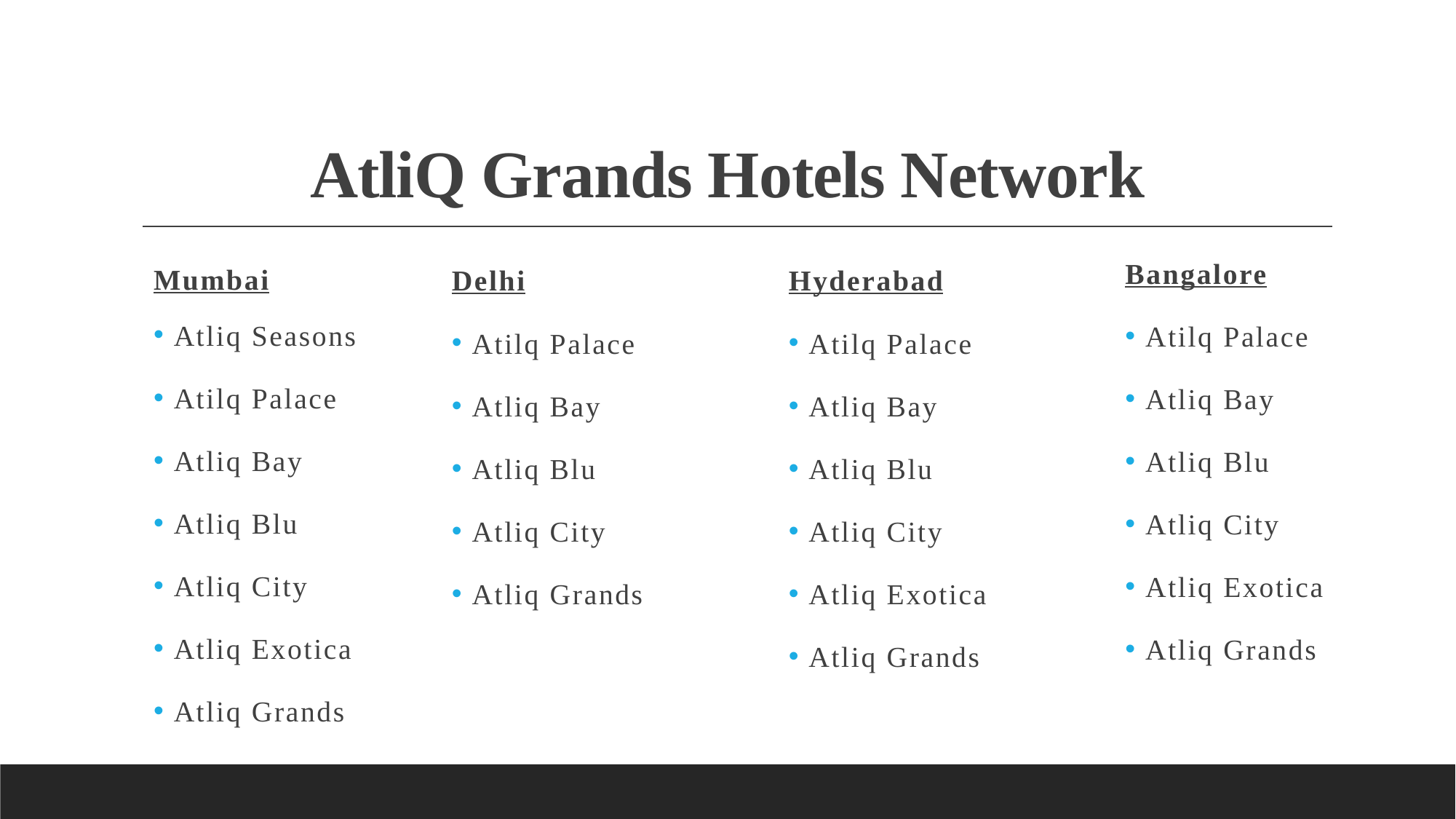

# AtliQ Grands Hotels Network
Bangalore
 Atilq Palace
 Atliq Bay
 Atliq Blu
 Atliq City
 Atliq Exotica
 Atliq Grands
Mumbai
 Atliq Seasons
 Atilq Palace
 Atliq Bay
 Atliq Blu
 Atliq City
 Atliq Exotica
 Atliq Grands
Delhi
 Atilq Palace
 Atliq Bay
 Atliq Blu
 Atliq City
 Atliq Grands
Hyderabad
 Atilq Palace
 Atliq Bay
 Atliq Blu
 Atliq City
 Atliq Exotica
 Atliq Grands